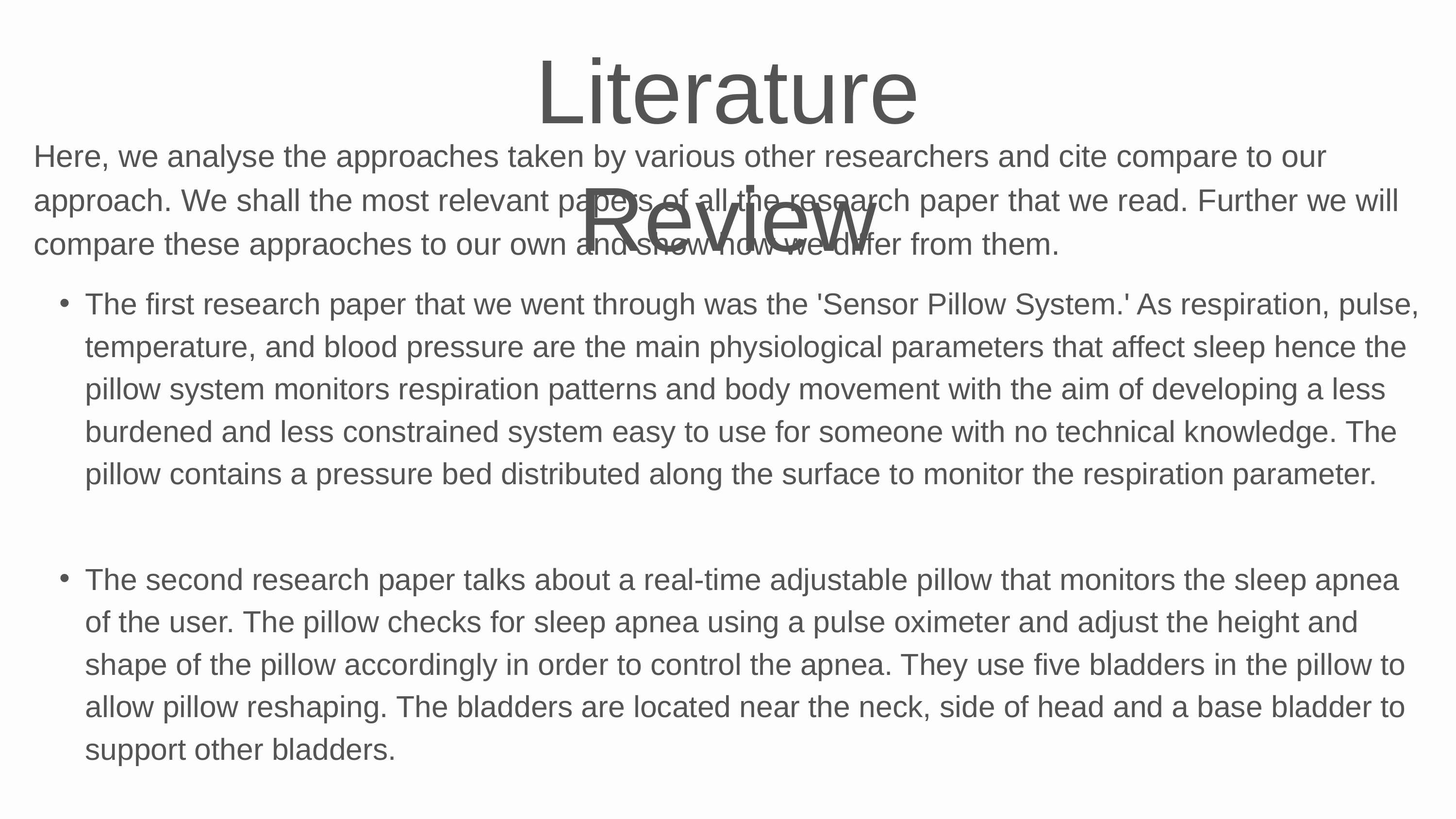

Literature Review
Here, we analyse the approaches taken by various other researchers and cite compare to our approach. We shall the most relevant papers of all the research paper that we read. Further we will compare these appraoches to our own and show how we differ from them.
The first research paper that we went through was the 'Sensor Pillow System.' As respiration, pulse, temperature, and blood pressure are the main physiological parameters that affect sleep hence the pillow system monitors respiration patterns and body movement with the aim of developing a less burdened and less constrained system easy to use for someone with no technical knowledge. The pillow contains a pressure bed distributed along the surface to monitor the respiration parameter.
The second research paper talks about a real-time adjustable pillow that monitors the sleep apnea of the user. The pillow checks for sleep apnea using a pulse oximeter and adjust the height and shape of the pillow accordingly in order to control the apnea. They use five bladders in the pillow to allow pillow reshaping. The bladders are located near the neck, side of head and a base bladder to support other bladders.